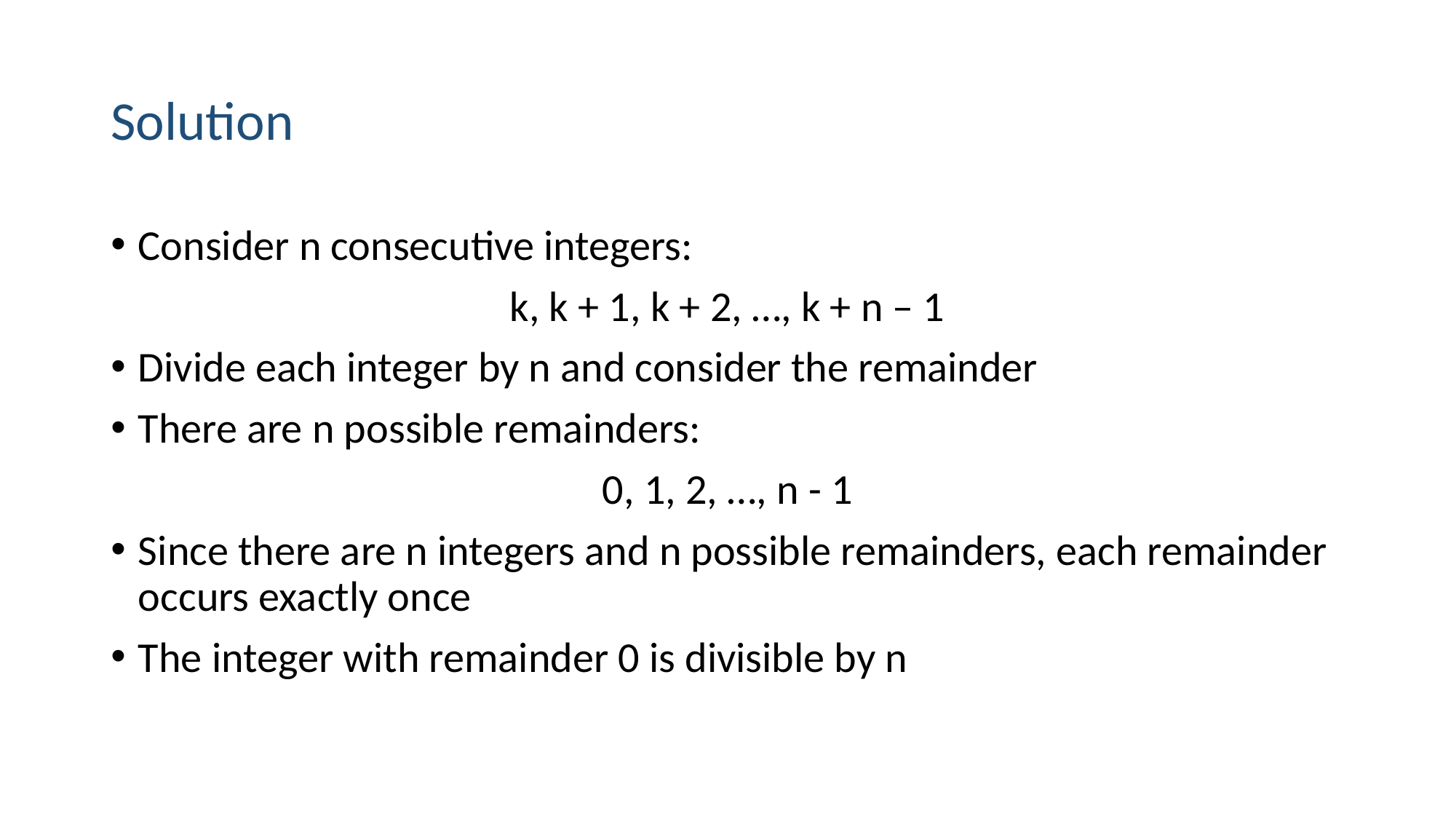

# Solution
Consider n consecutive integers:
k, k + 1, k + 2, …, k + n – 1
Divide each integer by n and consider the remainder
There are n possible remainders:
0, 1, 2, …, n - 1
Since there are n integers and n possible remainders, each remainder occurs exactly once
The integer with remainder 0 is divisible by n